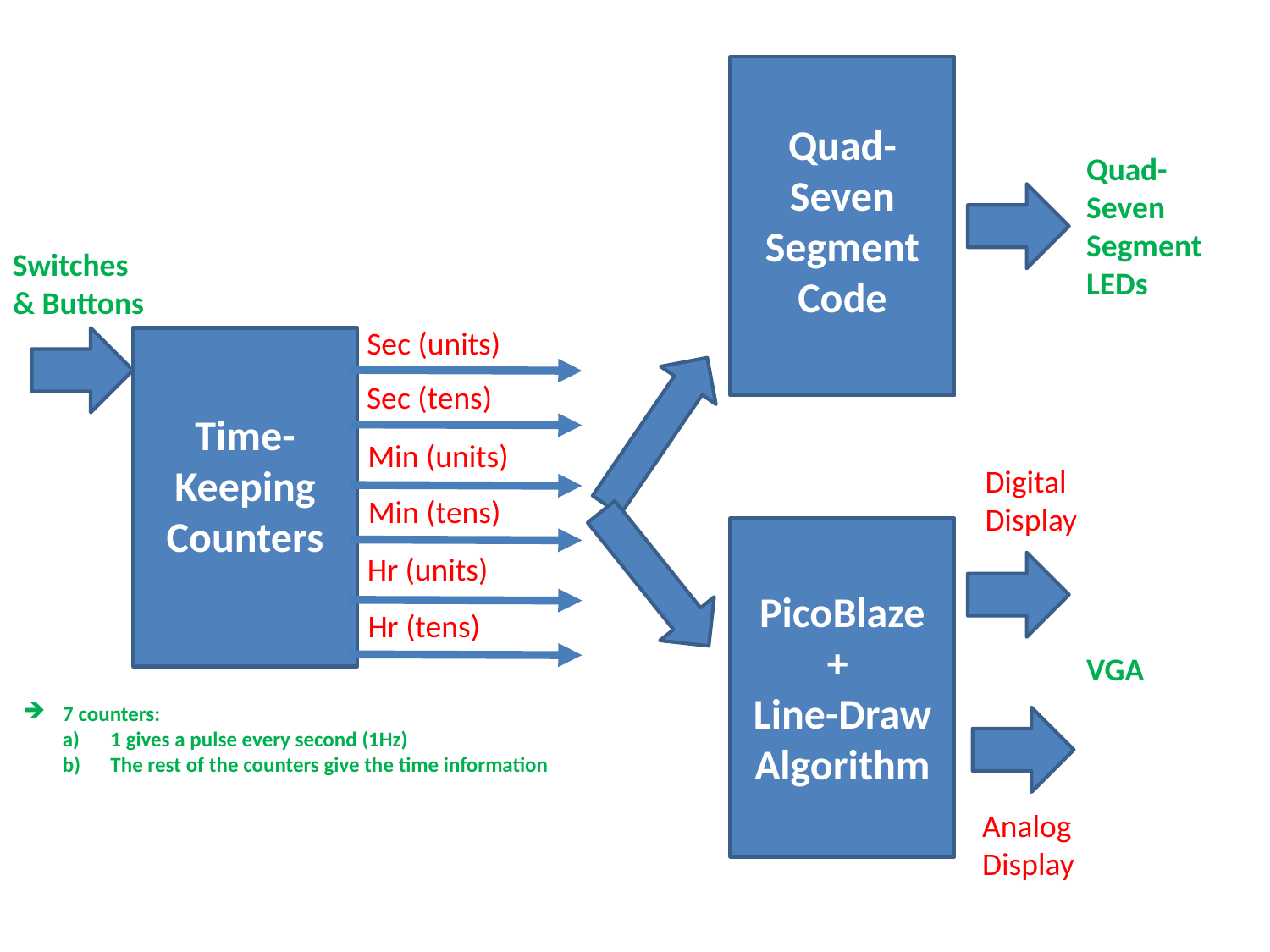

Quad- Seven Segment Code
Quad- Seven Segment LEDs

Switches & Buttons
Sec (units)

Sec (tens)

Time-Keeping
Counters
Min (units)
Digital Display
Min (tens)

Hr (units)

PicoBlaze
+
Line-Draw
Algorithm
Hr (tens)
VGA
7 counters:
1 gives a pulse every second (1Hz)
The rest of the counters give the time information

Analog Display